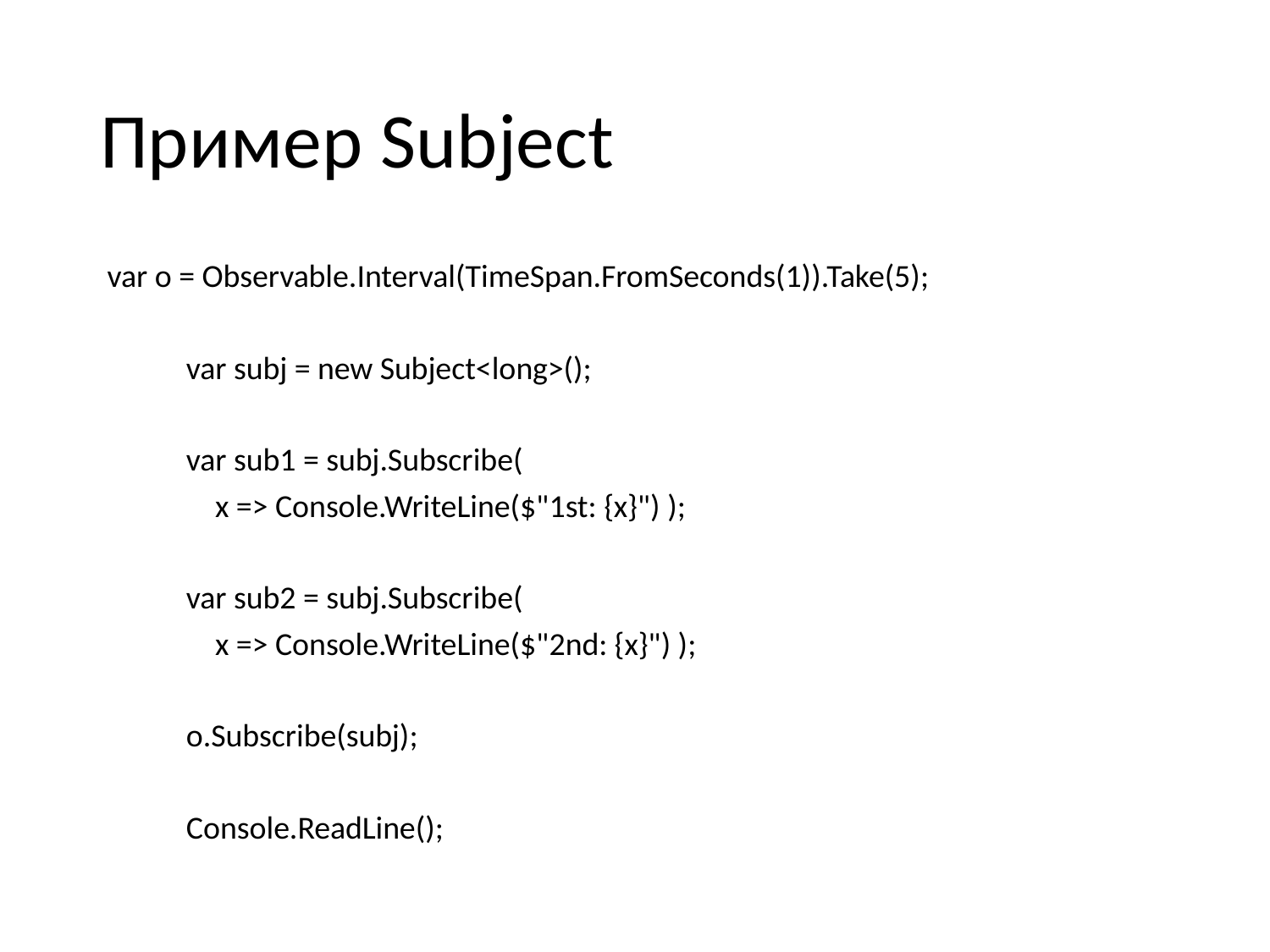

# Пример Subject
 var o = Observable.Interval(TimeSpan.FromSeconds(1)).Take(5);

            var subj = new Subject<long>();

            var sub1 = subj.Subscribe(
                x => Console.WriteLine($"1st: {x}") );

            var sub2 = subj.Subscribe(
                x => Console.WriteLine($"2nd: {x}") );

            o.Subscribe(subj);

            Console.ReadLine();